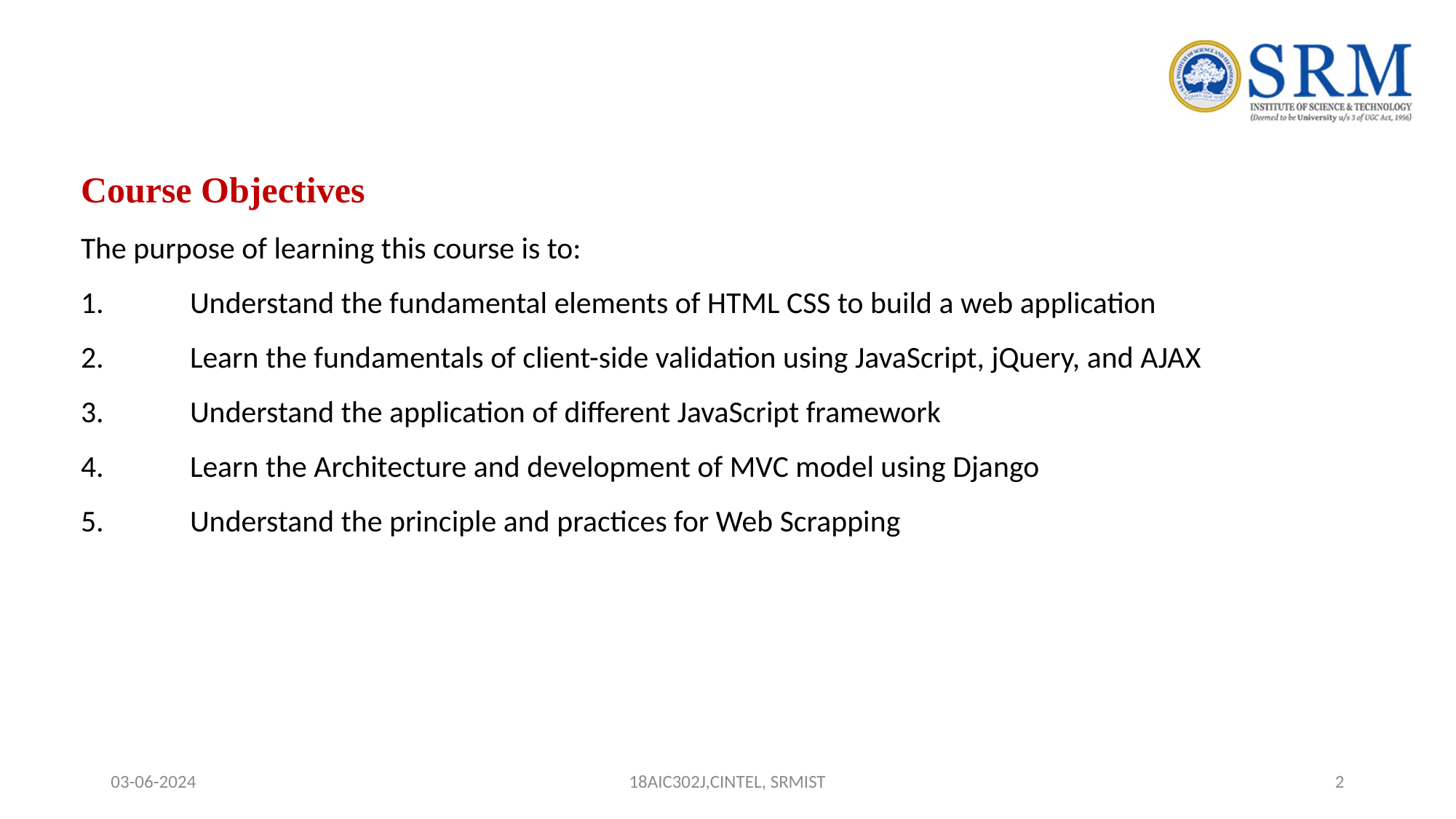

Course Introduction

Course Objectives
The purpose of learning this course is to:
1.	Understand the fundamental elements of HTML CSS to build a web application
2.	Learn the fundamentals of client-side validation using JavaScript, jQuery, and AJAX
3.	Understand the application of different JavaScript framework
4.	Learn the Architecture and development of MVC model using Django
5.	Understand the principle and practices for Web Scrapping
and Project
Management
(SEPM)
03-06-2024
18AIC302J,CINTEL, SRMIST
2